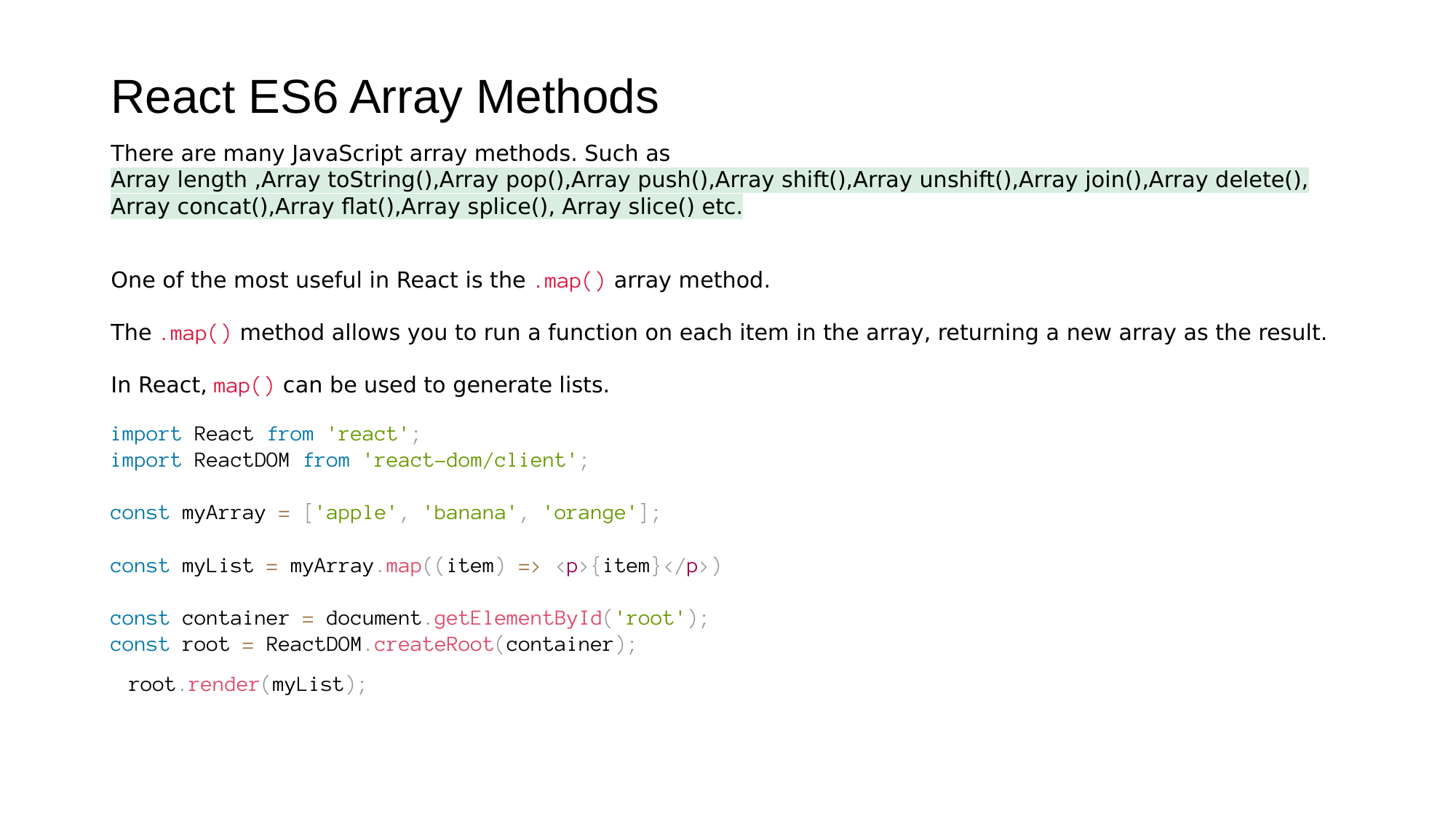

# React ES6 Array Methods
There are many JavaScript array methods. Such as
Array length ,Array toString(),Array pop(),Array push(),Array shift(),Array unshift(),Array join(),Array delete(), Array concat(),Array flat(),Array splice(), Array slice() etc.

One of the most useful in React is the .map() array method.
The .map() method allows you to run a function on each item in the array, returning a new array as the result.
In React, map() can be used to generate lists.
import React from 'react';
import ReactDOM from 'react-dom/client';

const myArray = ['apple', 'banana', 'orange'];

const myList = myArray.map((item) => <p>{item}</p>)

const container = document.getElementById('root');
const root = ReactDOM.createRoot(container);
root.render(myList);